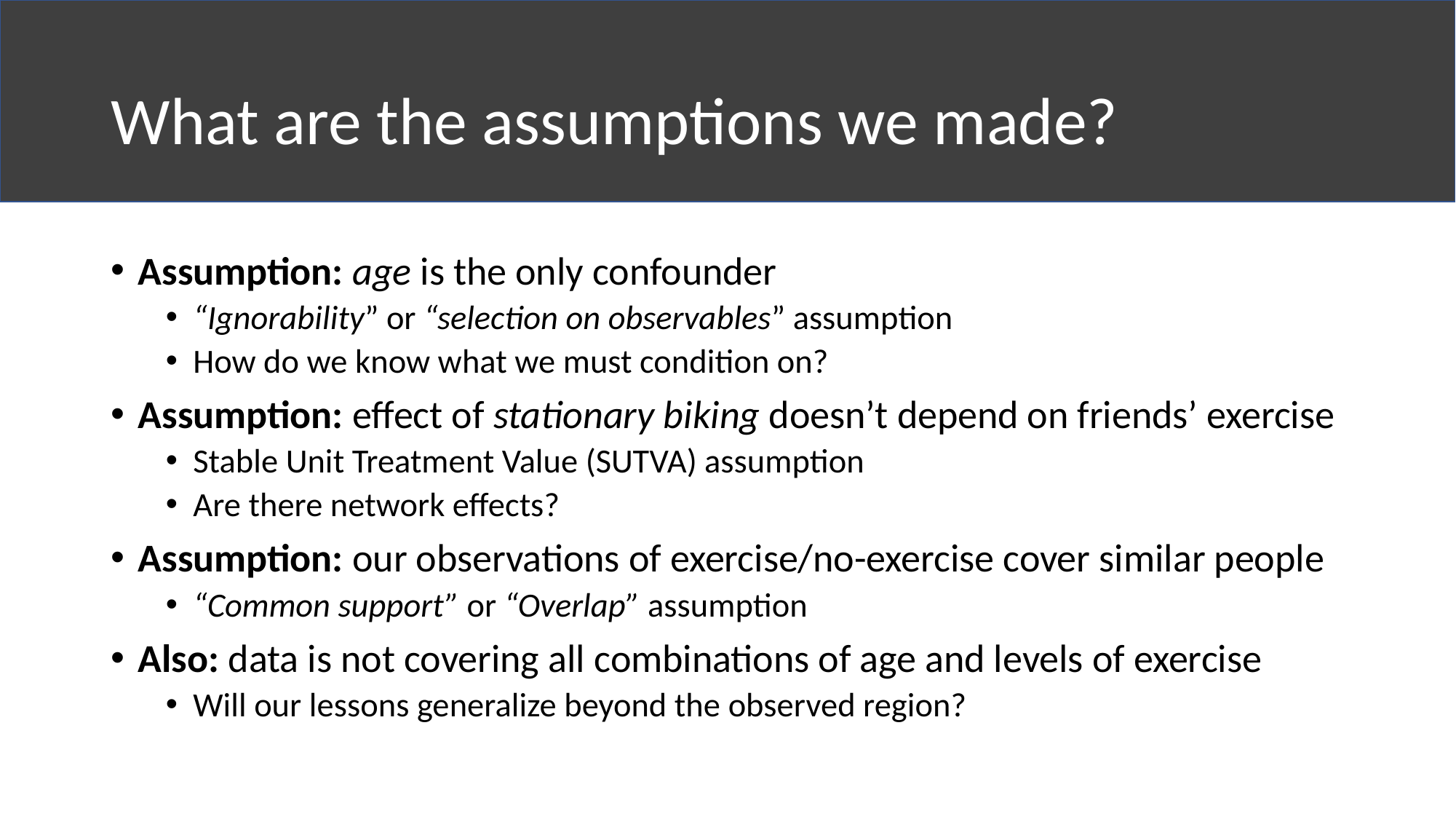

# What are the assumptions we made?
Assumption: age is the only confounder
“Ignorability” or “selection on observables” assumption
How do we know what we must condition on?
Assumption: effect of stationary biking doesn’t depend on friends’ exercise
Stable Unit Treatment Value (SUTVA) assumption
Are there network effects?
Assumption: our observations of exercise/no-exercise cover similar people
“Common support” or “Overlap” assumption
Also: data is not covering all combinations of age and levels of exercise
Will our lessons generalize beyond the observed region?